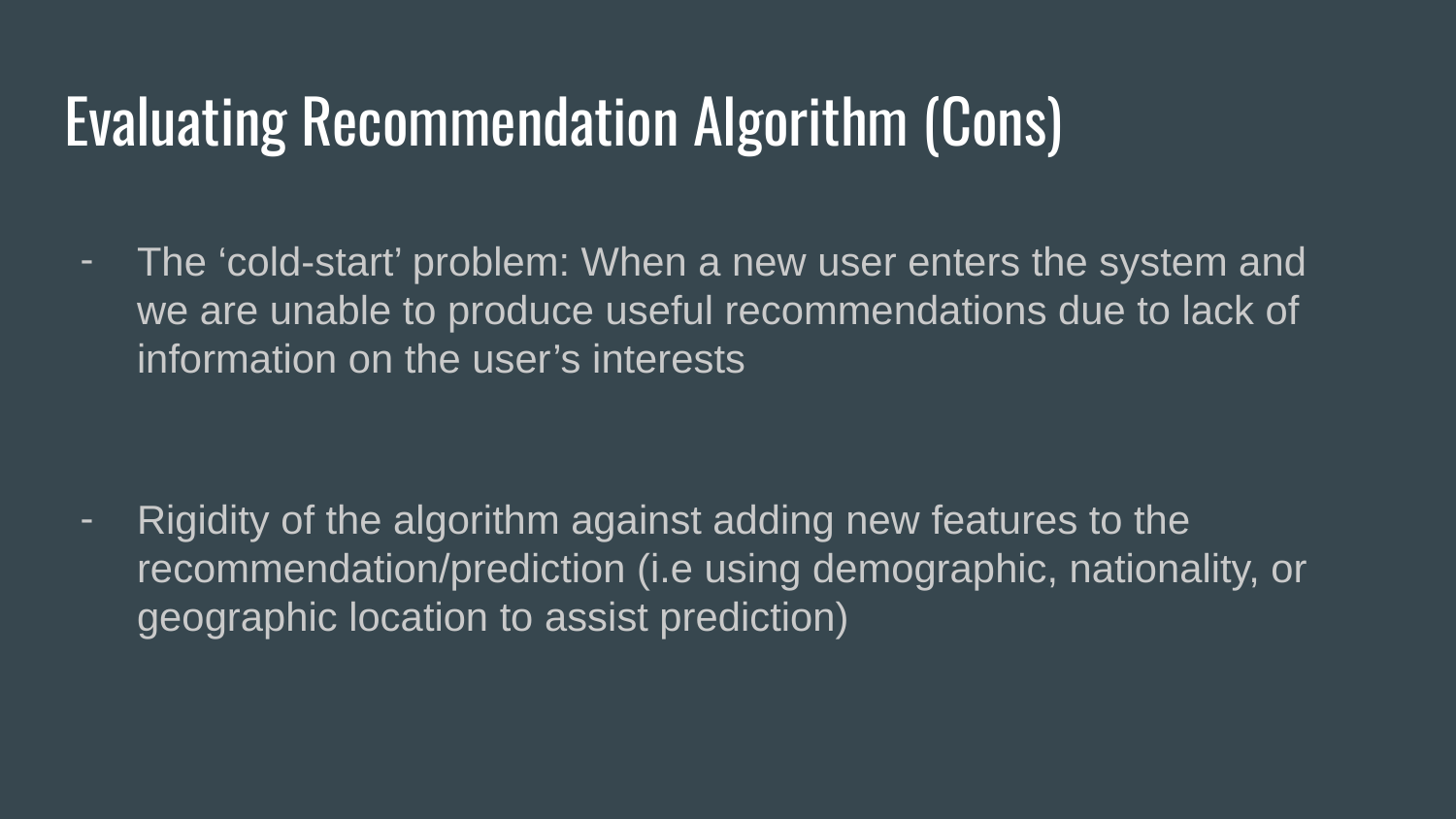

# Evaluating Recommendation Algorithm (Cons)
The ‘cold-start’ problem: When a new user enters the system and we are unable to produce useful recommendations due to lack of information on the user’s interests

Rigidity of the algorithm against adding new features to the recommendation/prediction (i.e using demographic, nationality, or geographic location to assist prediction)